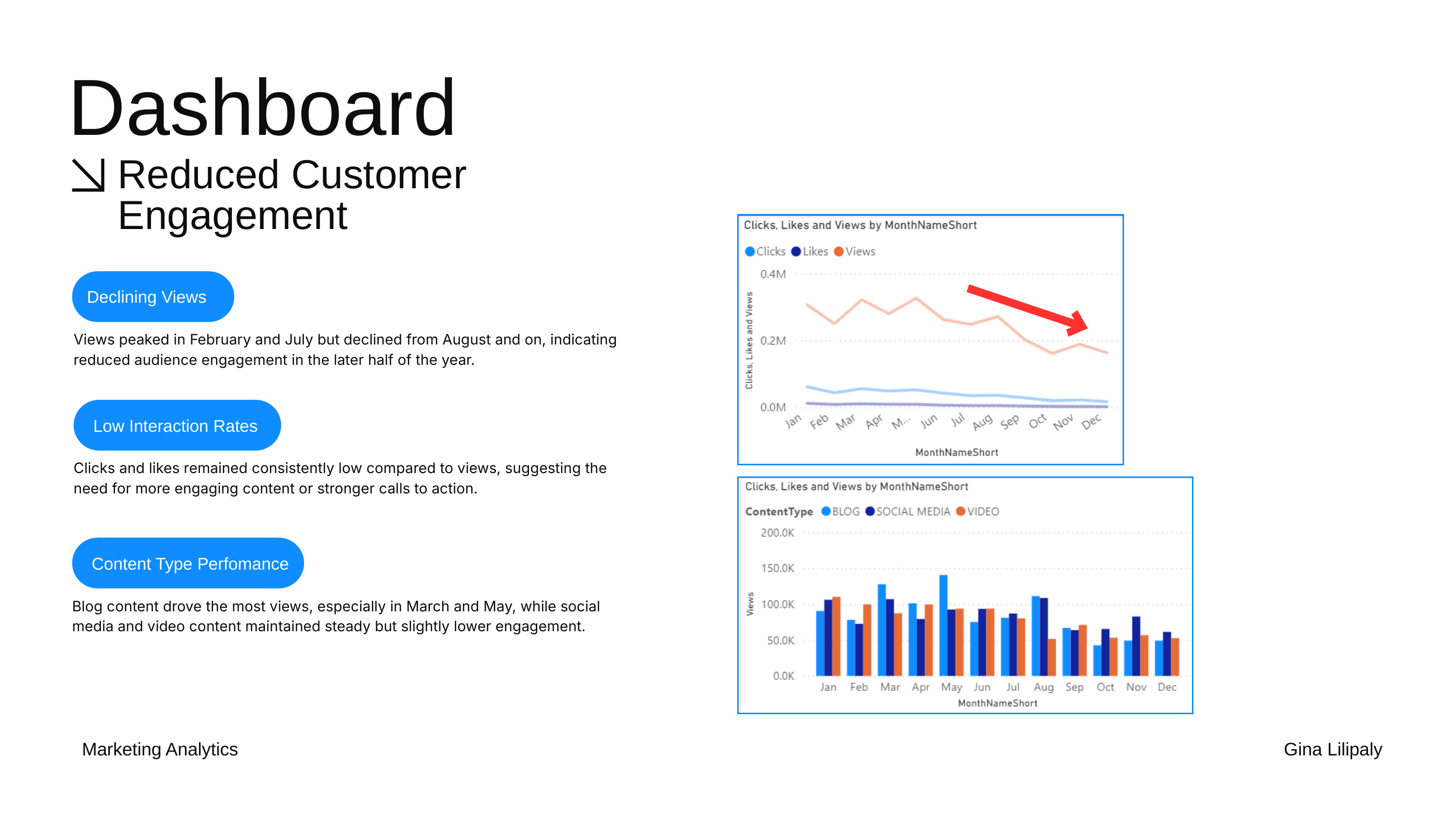

Dashboard
Reduced Customer Engagement

Declining Views
Views peaked in February and July but declined from August and on, indicating reduced audience engagement in the later half of the year.

Low Interaction Rates
Clicks and likes remained consistently low compared to views, suggesting the need for more engaging content or stronger calls to action.

Content Type Perfomance
Blog content drove the most views, especially in March and May, while social media and video content maintained steady but slightly lower engagement.
Marketing Analytics
Gina Lilipaly